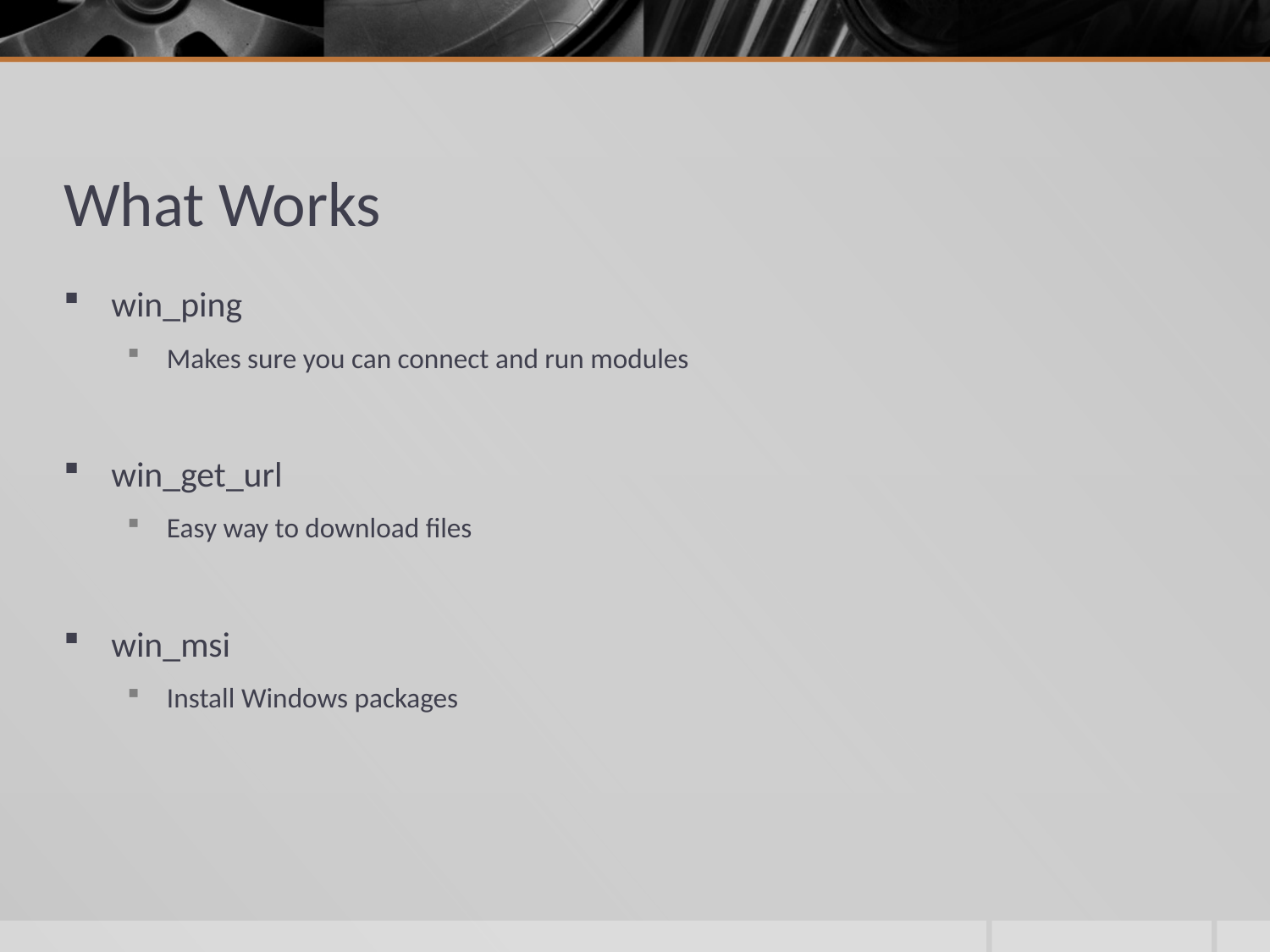

# What Works
win_ping
Makes sure you can connect and run modules

win_get_url
Easy way to download files

win_msi
Install Windows packages